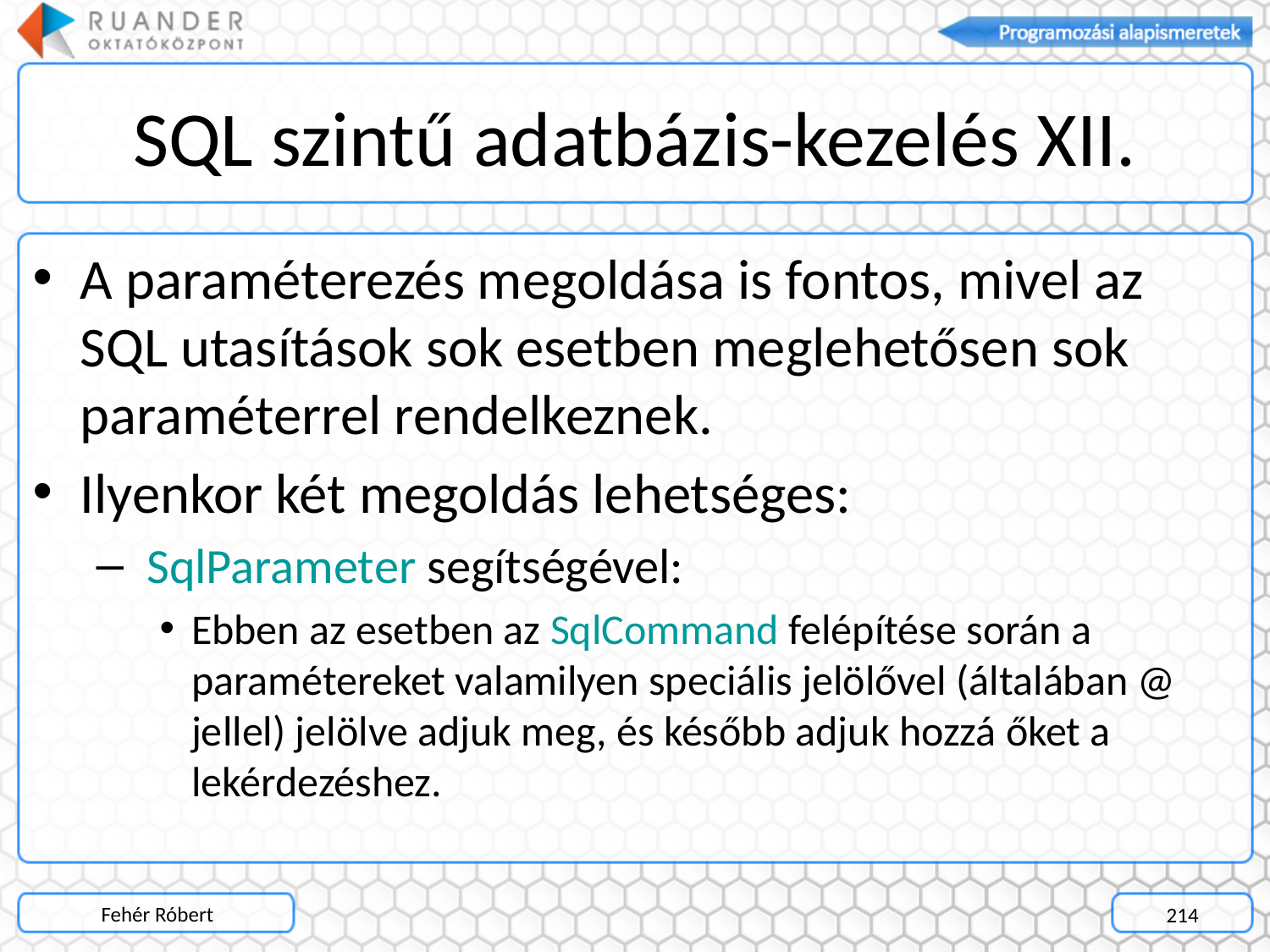

# SQL szintű adatbázis-kezelés XII.
A paraméterezés megoldása is fontos, mivel az SQL utasítások sok esetben meglehetősen sok paraméterrel rendelkeznek.
Ilyenkor két megoldás lehetséges:
 SqlParameter segítségével:
Ebben az esetben az SqlCommand felépítése során a paramétereket valamilyen speciális jelölővel (általában @ jellel) jelölve adjuk meg, és később adjuk hozzá őket a lekérdezéshez.
Fehér Róbert
214